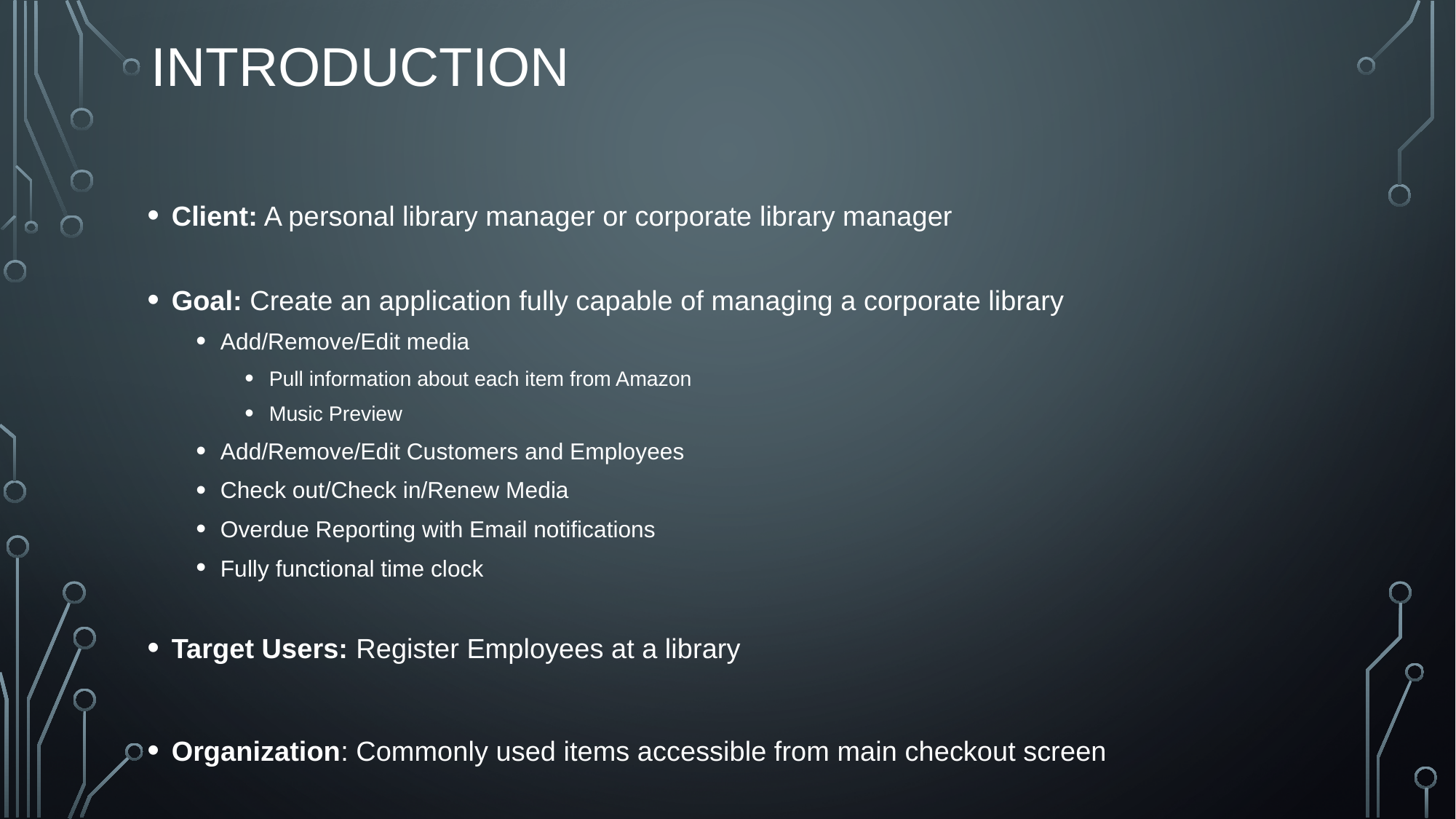

# Introduction
Client: A personal library manager or corporate library manager

Goal: Create an application fully capable of managing a corporate library
Add/Remove/Edit media
Pull information about each item from Amazon
Music Preview
Add/Remove/Edit Customers and Employees
Check out/Check in/Renew Media
Overdue Reporting with Email notifications
Fully functional time clock

Target Users: Register Employees at a library

Organization: Commonly used items accessible from main checkout screen